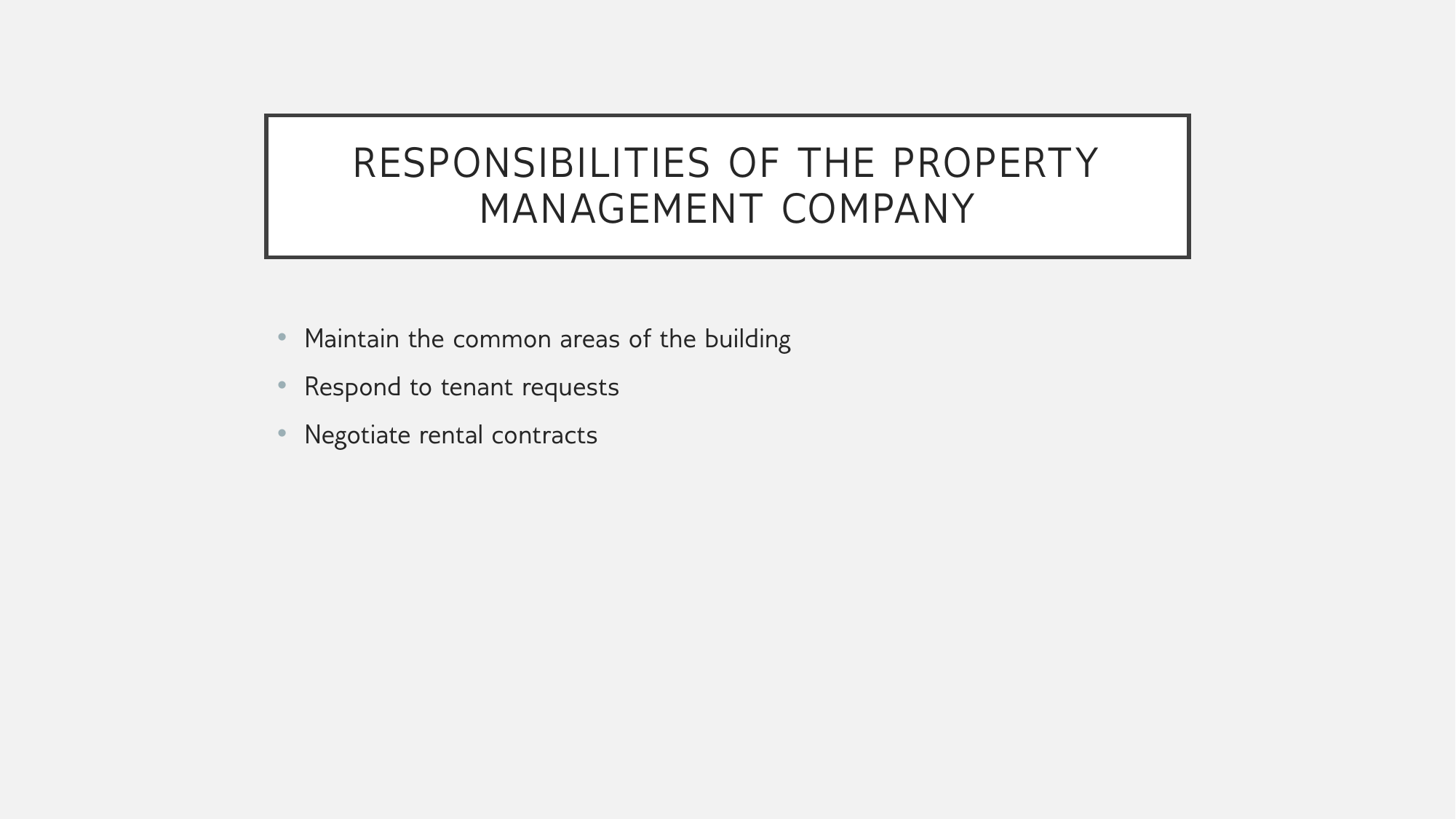

# Responsibilities of the Property Management Company
Maintain the common areas of the building
Respond to tenant requests
Negotiate rental contracts